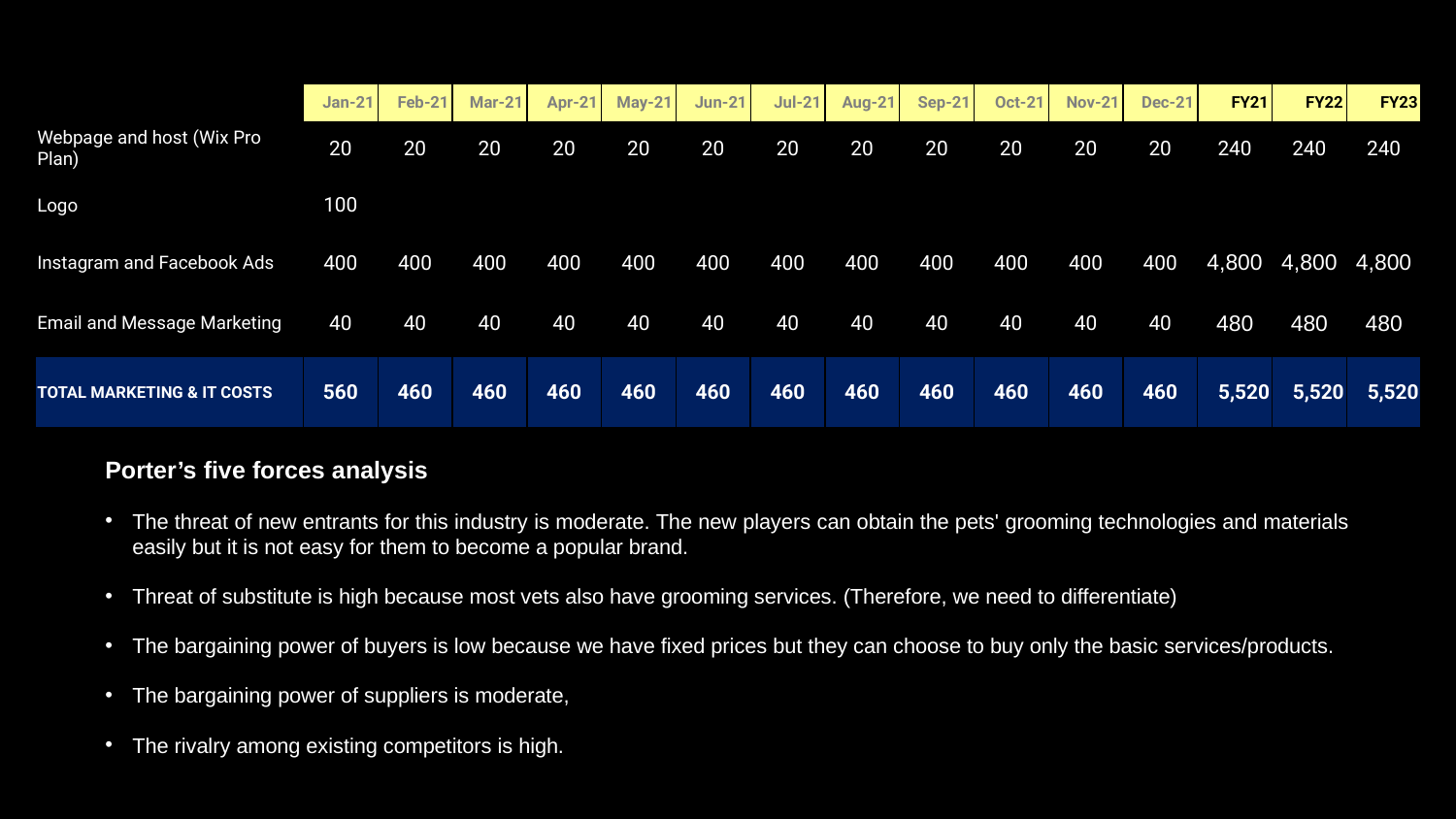

| Jan-21 | Feb-21 | Mar-21 | Apr-21 | May-21 | Jun-21 | Jul-21 | Aug-21 | Sep-21 | Oct-21 | Nov-21 | Dec-21 | FY21 | FY22 | FY23 |
| --- | --- | --- | --- | --- | --- | --- | --- | --- | --- | --- | --- | --- | --- | --- |
| Webpage and host (Wix Pro Plan) | 20 | 20 | 20 | 20 | 20 | 20 | 20 | 20 | 20 | 20 | 20 | 20 | 240 | 240 | 240 |
| --- | --- | --- | --- | --- | --- | --- | --- | --- | --- | --- | --- | --- | --- | --- | --- |
| Logo | 100 |  |  |  |  |  |  |  |  |  |  |  |  |  |  |
| Instagram and Facebook Ads | 400 | 400 | 400 | 400 | 400 | 400 | 400 | 400 | 400 | 400 | 400 | 400 | 4,800 | 4,800 | 4,800 |
| Email and Message Marketing | 40 | 40 | 40 | 40 | 40 | 40 | 40 | 40 | 40 | 40 | 40 | 40 | 480 | 480 | 480 |
| TOTAL MARKETING & IT COSTS | 560 | 460 | 460 | 460 | 460 | 460 | 460 | 460 | 460 | 460 | 460 | 460 | 5,520 | 5,520 | 5,520 |
Porter’s five forces analysis
The threat of new entrants for this industry is moderate. The new players can obtain the pets' grooming technologies and materials easily but it is not easy for them to become a popular brand.
Threat of substitute is high because most vets also have grooming services. (Therefore, we need to differentiate)
The bargaining power of buyers is low because we have fixed prices but they can choose to buy only the basic services/products.
The bargaining power of suppliers is moderate,
The rivalry among existing competitors is high.